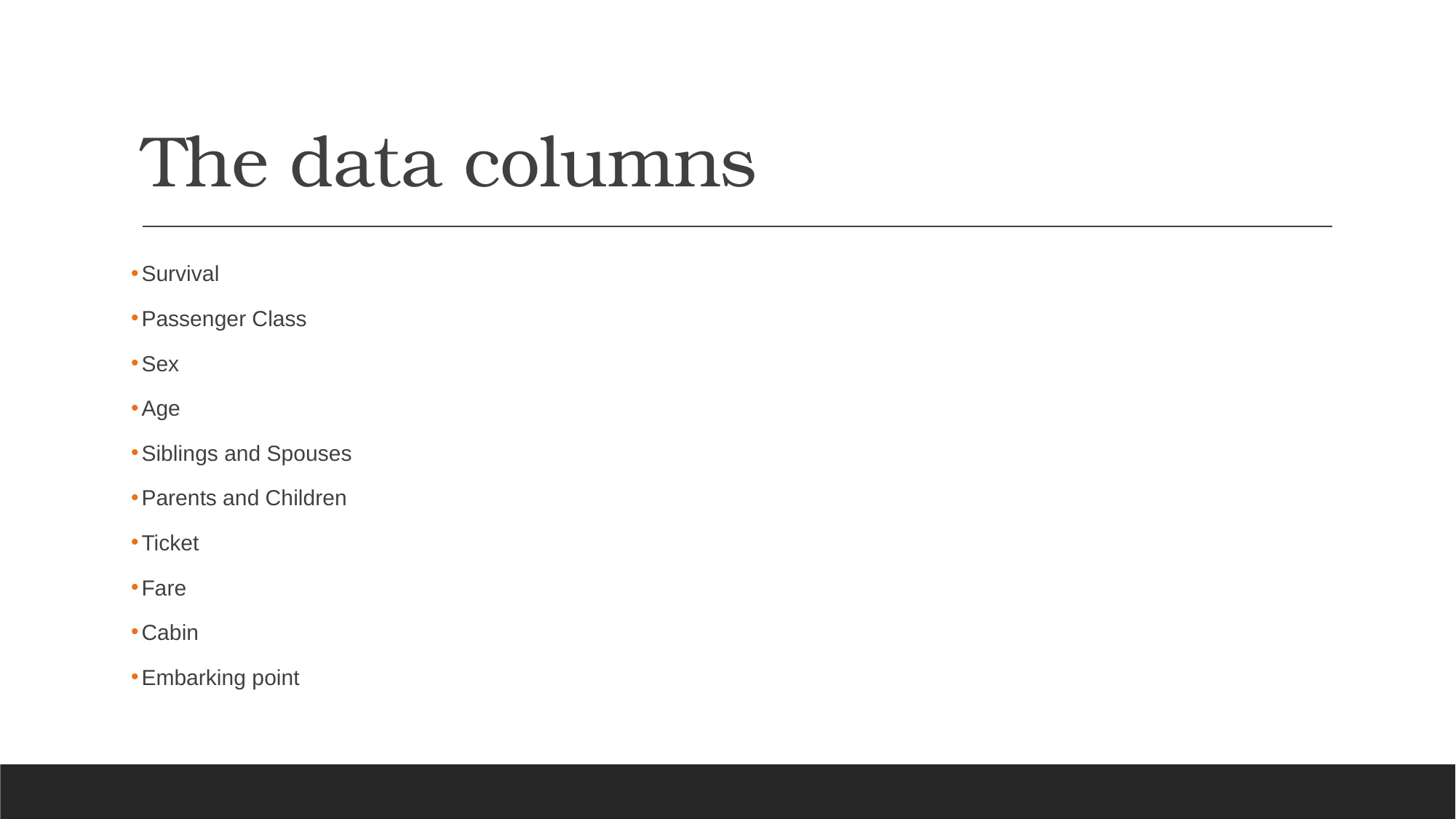

# The data columns
Survival
Passenger Class
Sex
Age
Siblings and Spouses
Parents and Children
Ticket
Fare
Cabin
Embarking point